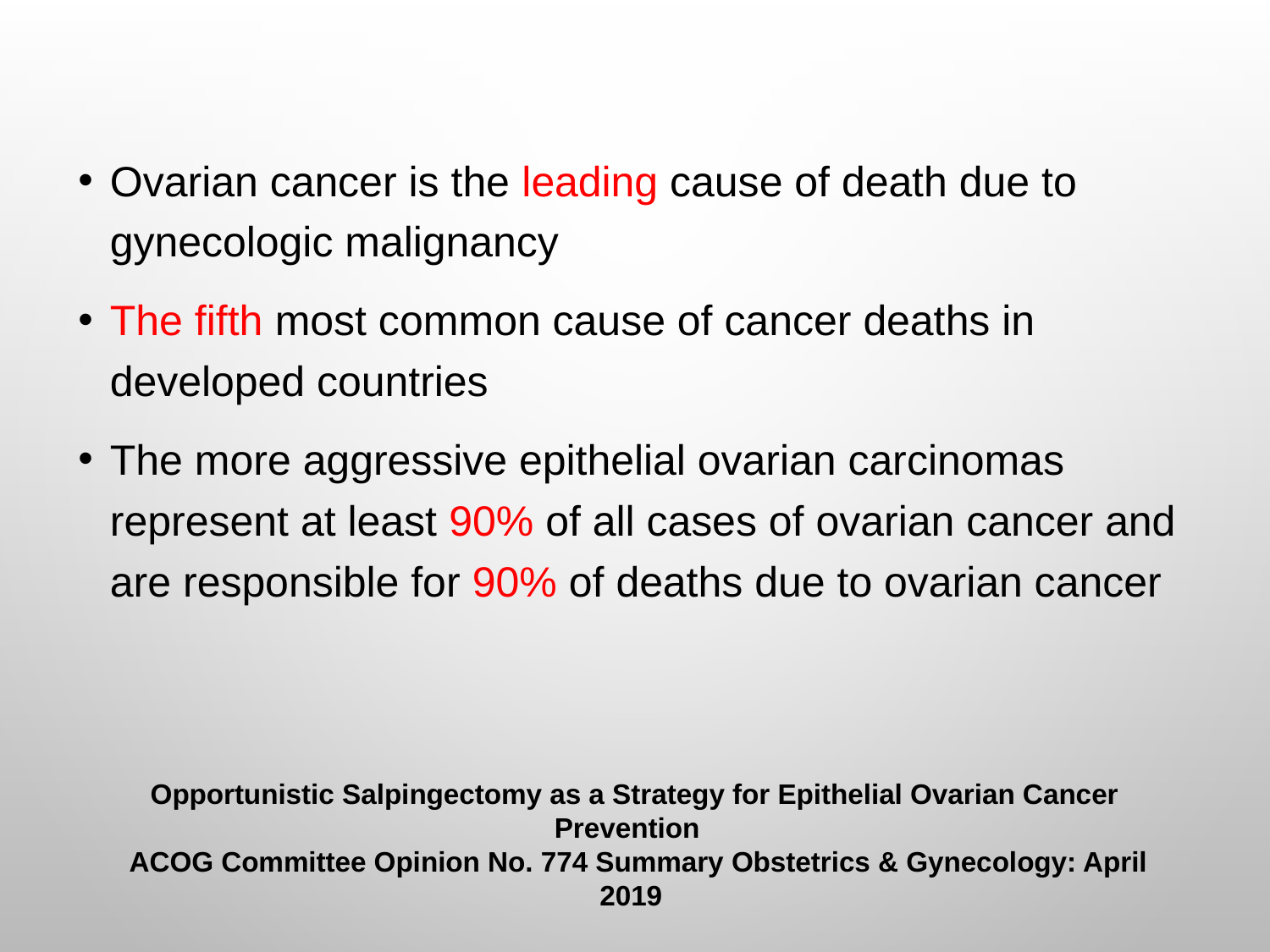

Ovarian cancer is the leading cause of death due to gynecologic malignancy
The fifth most common cause of cancer deaths in developed countries
The more aggressive epithelial ovarian carcinomas represent at least 90% of all cases of ovarian cancer and are responsible for 90% of deaths due to ovarian cancer
Opportunistic Salpingectomy as a Strategy for Epithelial Ovarian Cancer Prevention
 ACOG Committee Opinion No. 774 Summary Obstetrics & Gynecology: April 2019